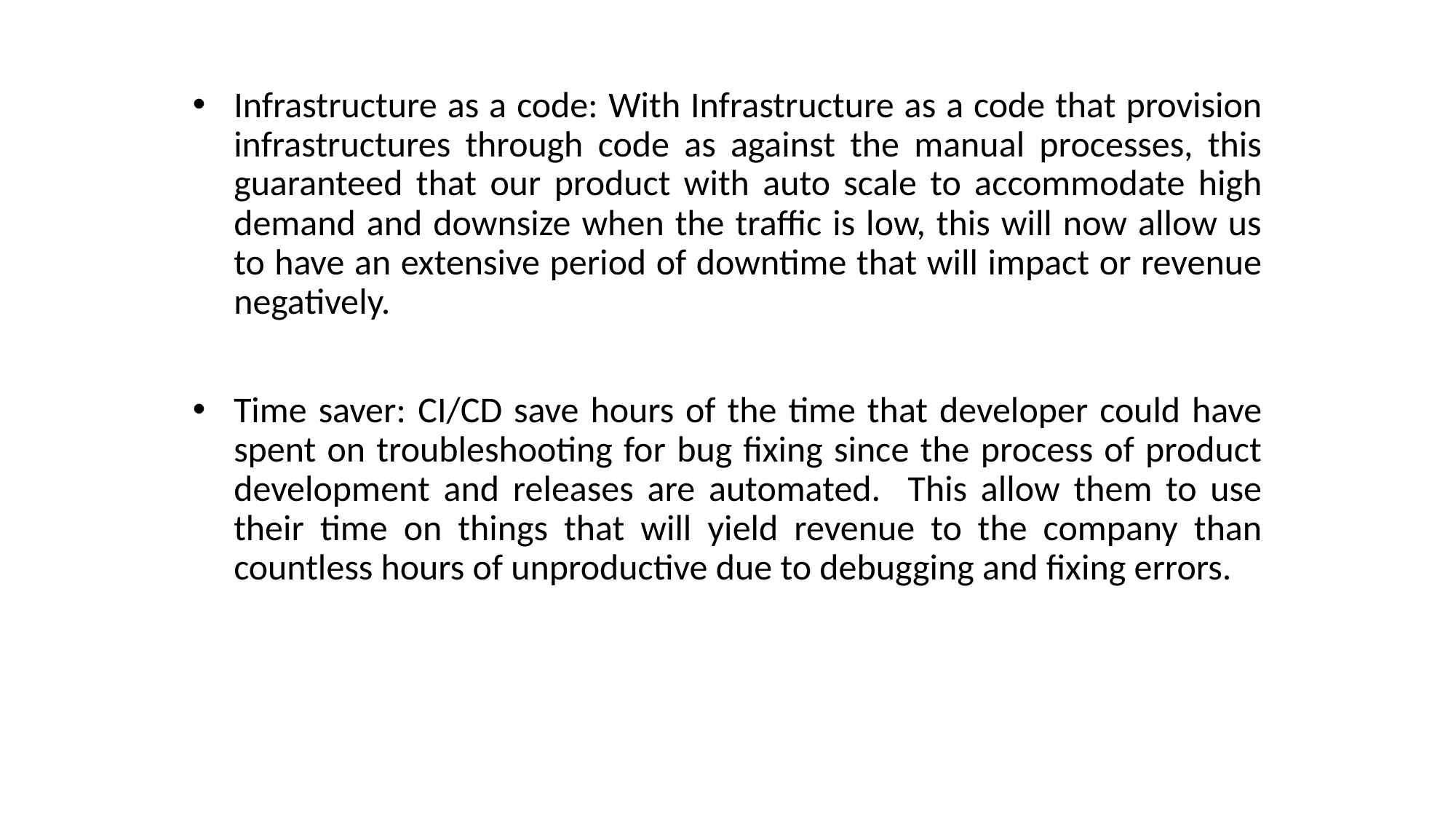

Infrastructure as a code: With Infrastructure as a code that provision infrastructures through code as against the manual processes, this guaranteed that our product with auto scale to accommodate high demand and downsize when the traffic is low, this will now allow us to have an extensive period of downtime that will impact or revenue negatively.

Time saver: CI/CD save hours of the time that developer could have spent on troubleshooting for bug fixing since the process of product development and releases are automated.  This allow them to use their time on things that will yield revenue to the company than countless hours of unproductive due to debugging and fixing errors.